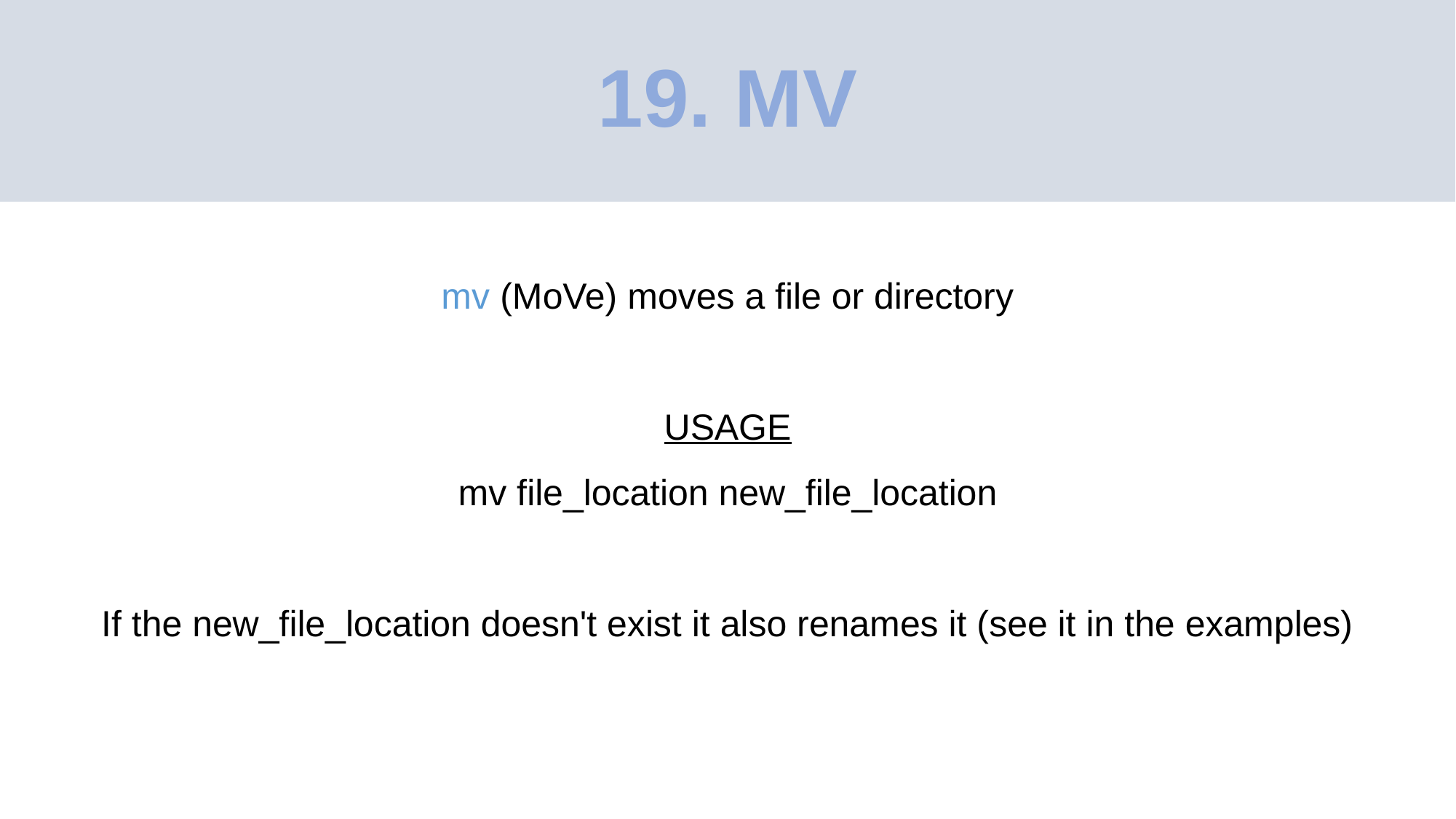

# 19. MV

mv (MoVe) moves a file or directory

USAGE
mv file_location new_file_location

If the new_file_location doesn't exist it also renames it (see it in the examples)